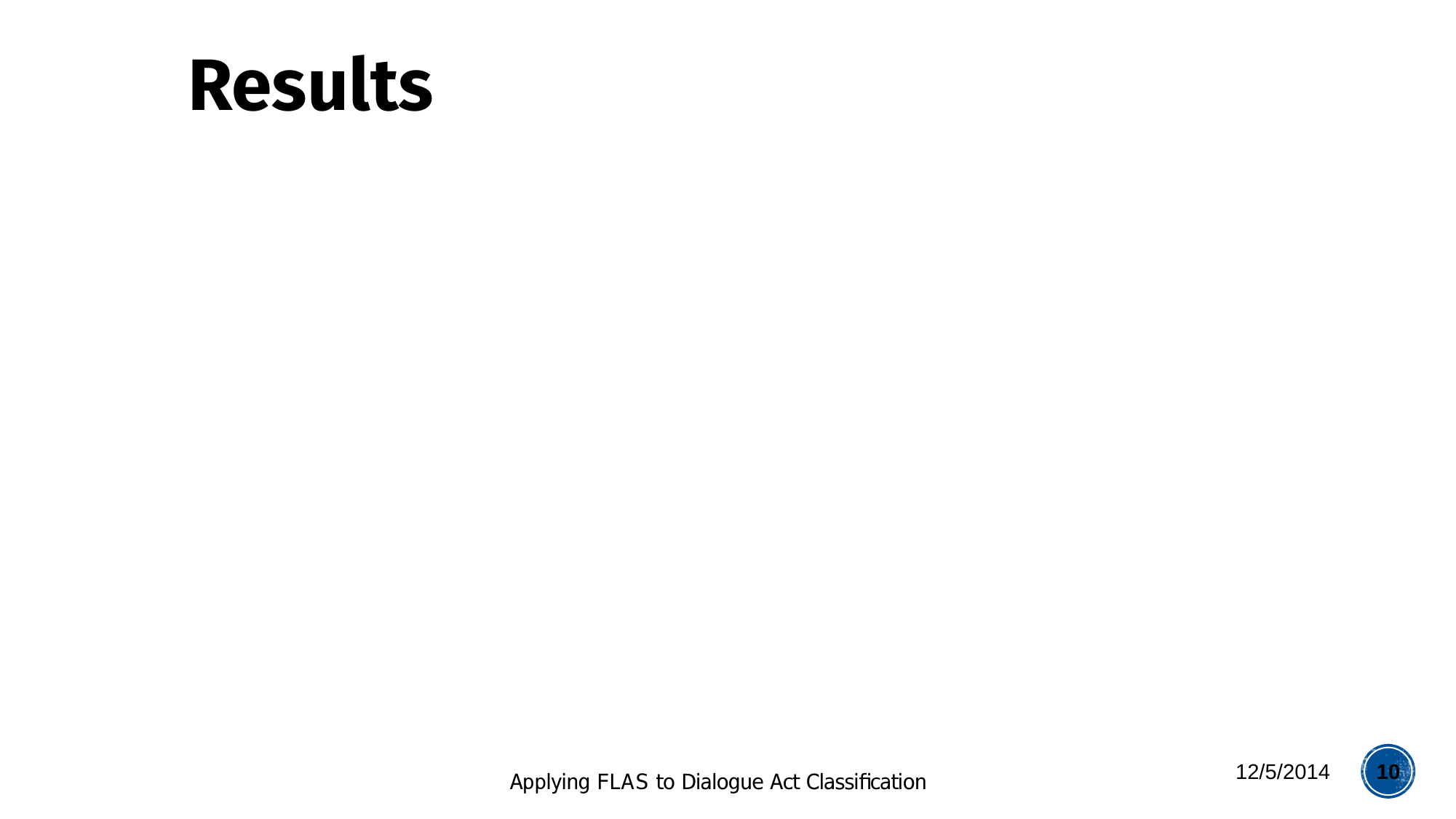

# Results

12/5/2014
10
Applying FLAS to Dialogue Act Classification